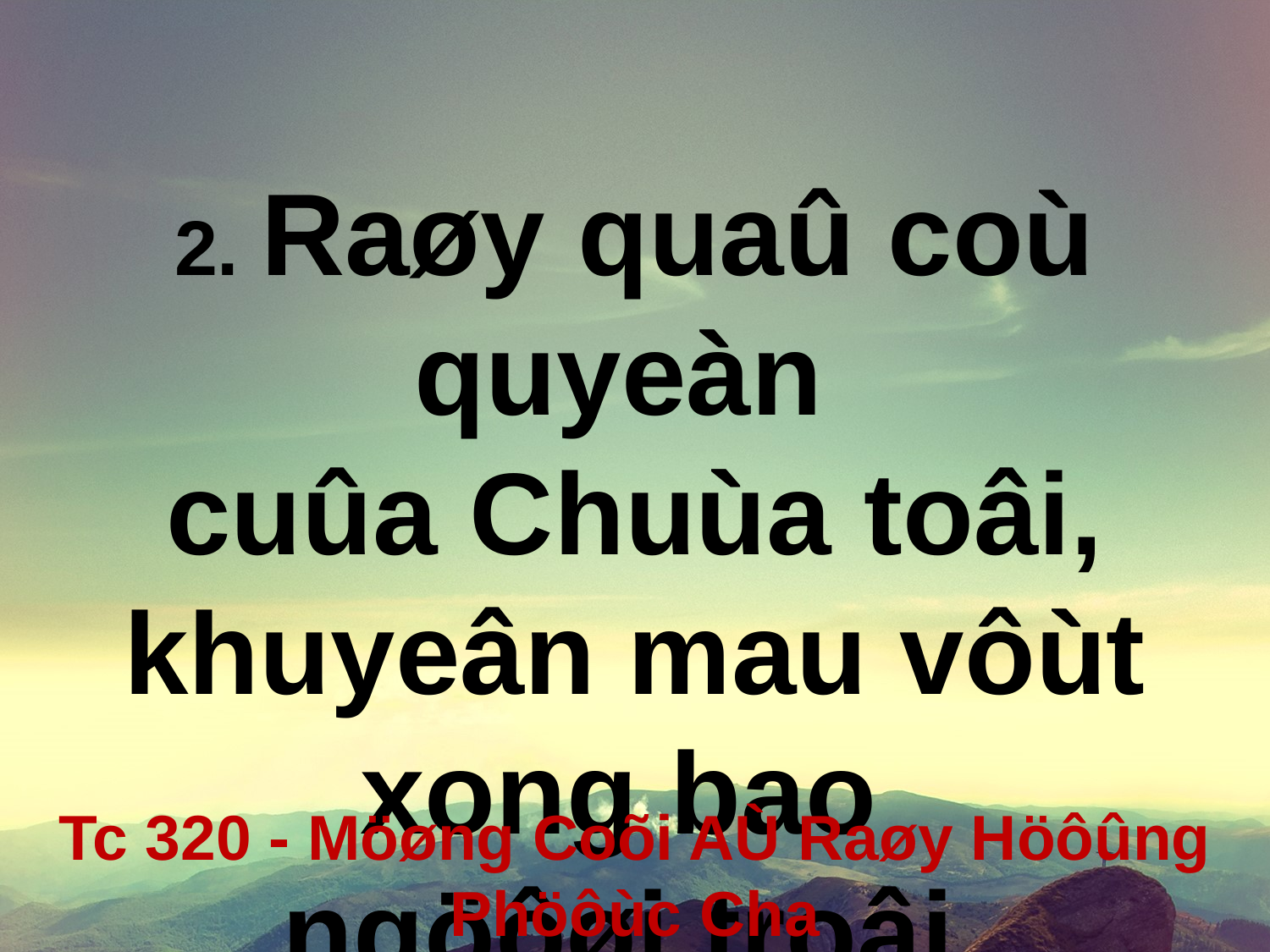

2. Raøy quaû coù quyeàn
cuûa Chuùa toâi, khuyeân mau vôùt xong bao
ngöôøi troâi.
Tc 320 - Möøng Coõi AÙ Raøy Höôûng Phöôùc Cha